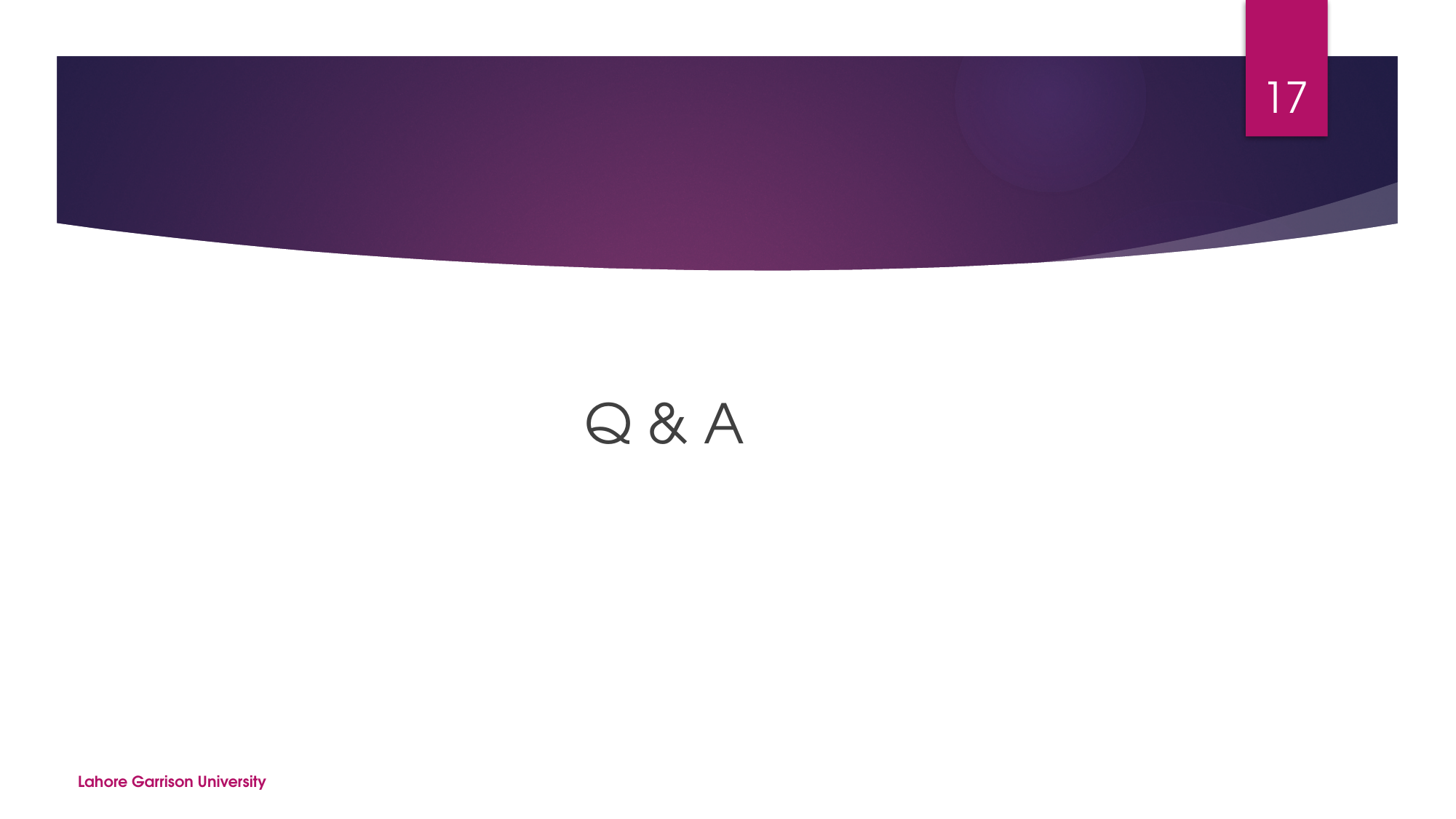

17

Q & A
Lahore Garrison University